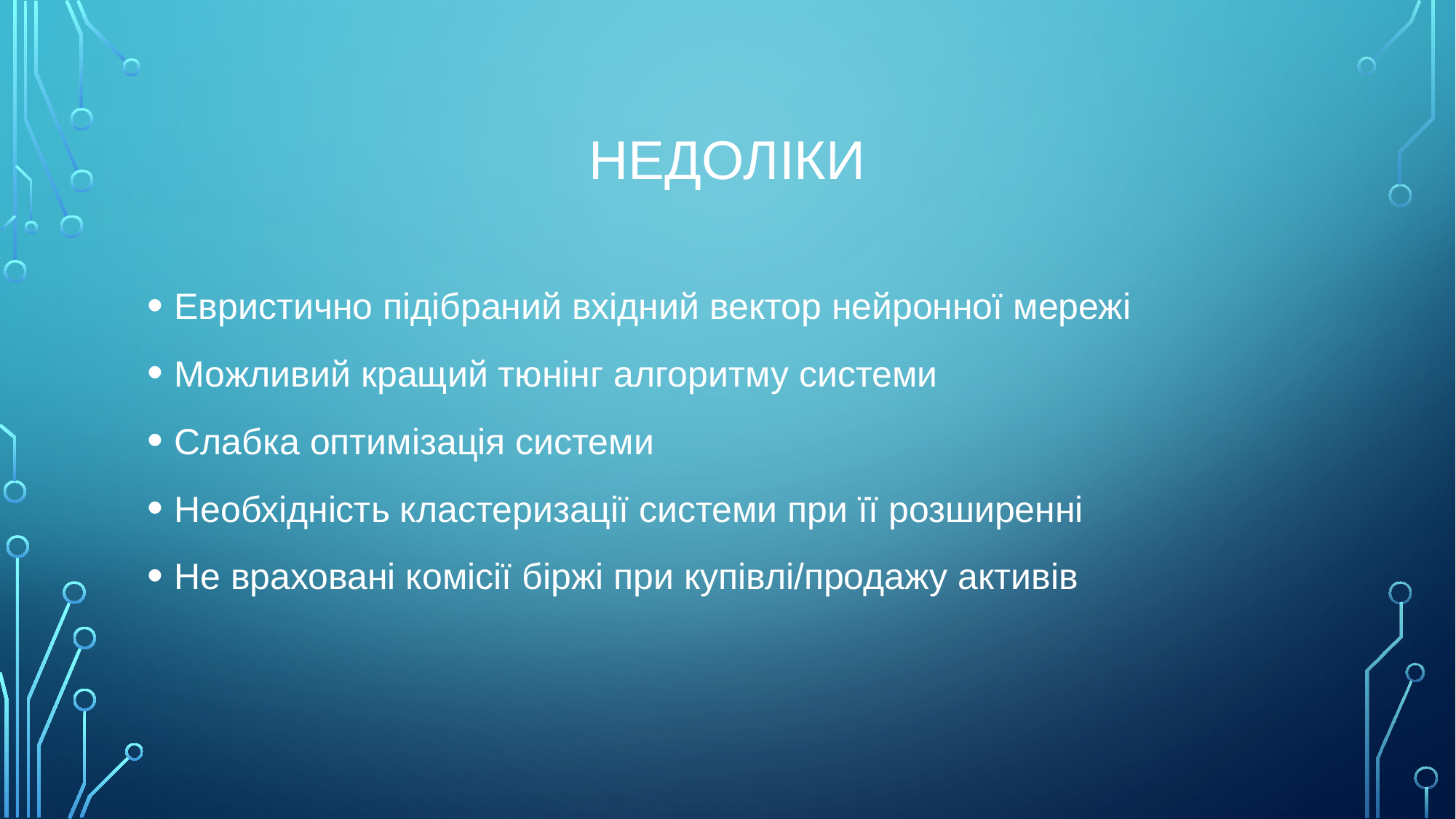

# Недоліки
Евристично підібраний вхідний вектор нейронної мережі
Можливий кращий тюнінг алгоритму системи
Слабка оптимізація системи
Необхідність кластеризації системи при її розширенні
Не враховані комісії біржі при купівлі/продажу активів